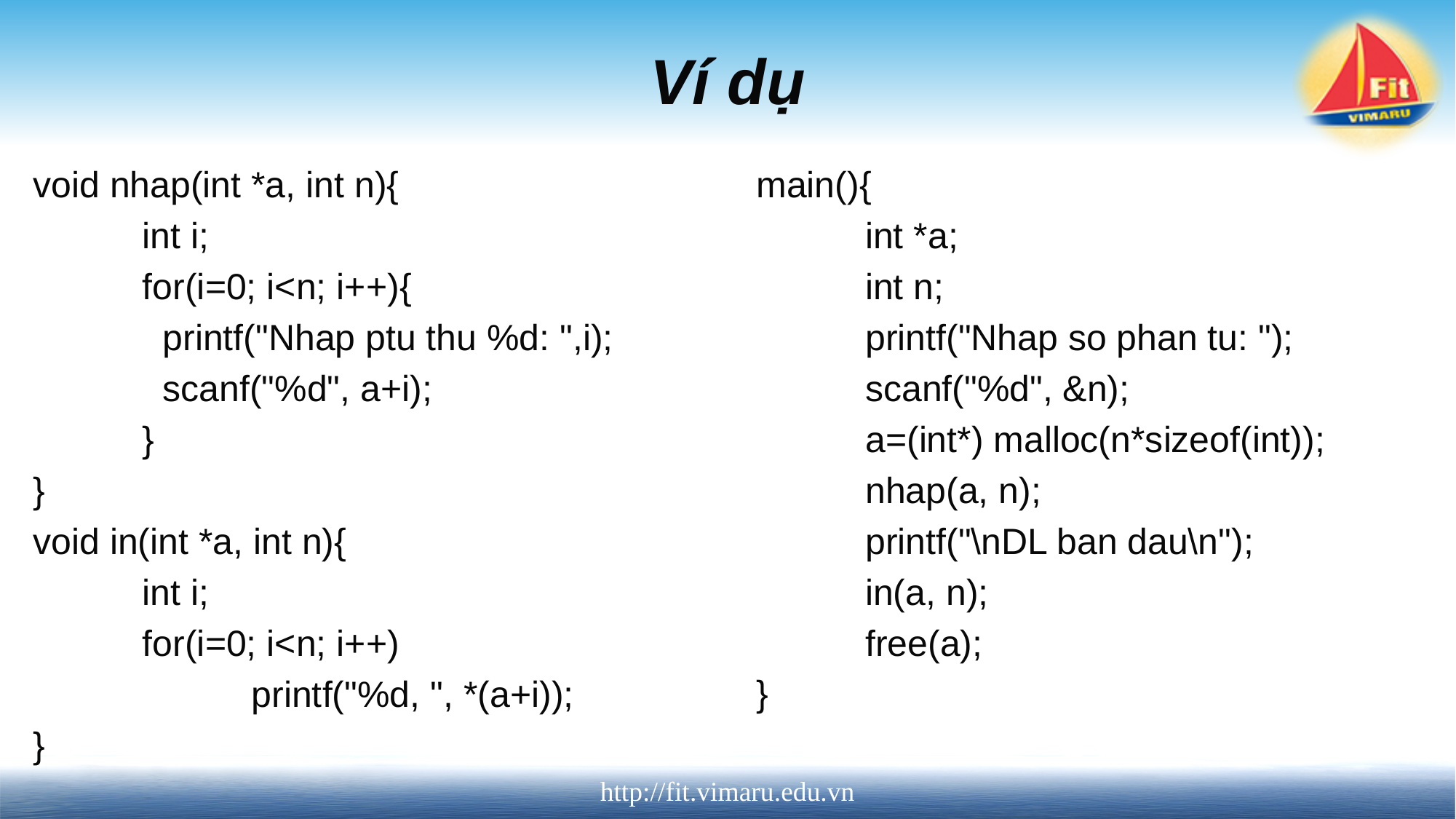

# Ví dụ
void nhap(int *a, int n){
	int i;
	for(i=0; i<n; i++){
	  printf("Nhap ptu thu %d: ",i);
	  scanf("%d", a+i);
	}
}
void in(int *a, int n){
	int i;
	for(i=0; i<n; i++)
		printf("%d, ", *(a+i));
}

main(){
	int *a;
	int n;
	printf("Nhap so phan tu: ");
	scanf("%d", &n);
	a=(int*) malloc(n*sizeof(int));
	nhap(a, n);
	printf("\nDL ban dau\n");
	in(a, n);
	free(a);
}